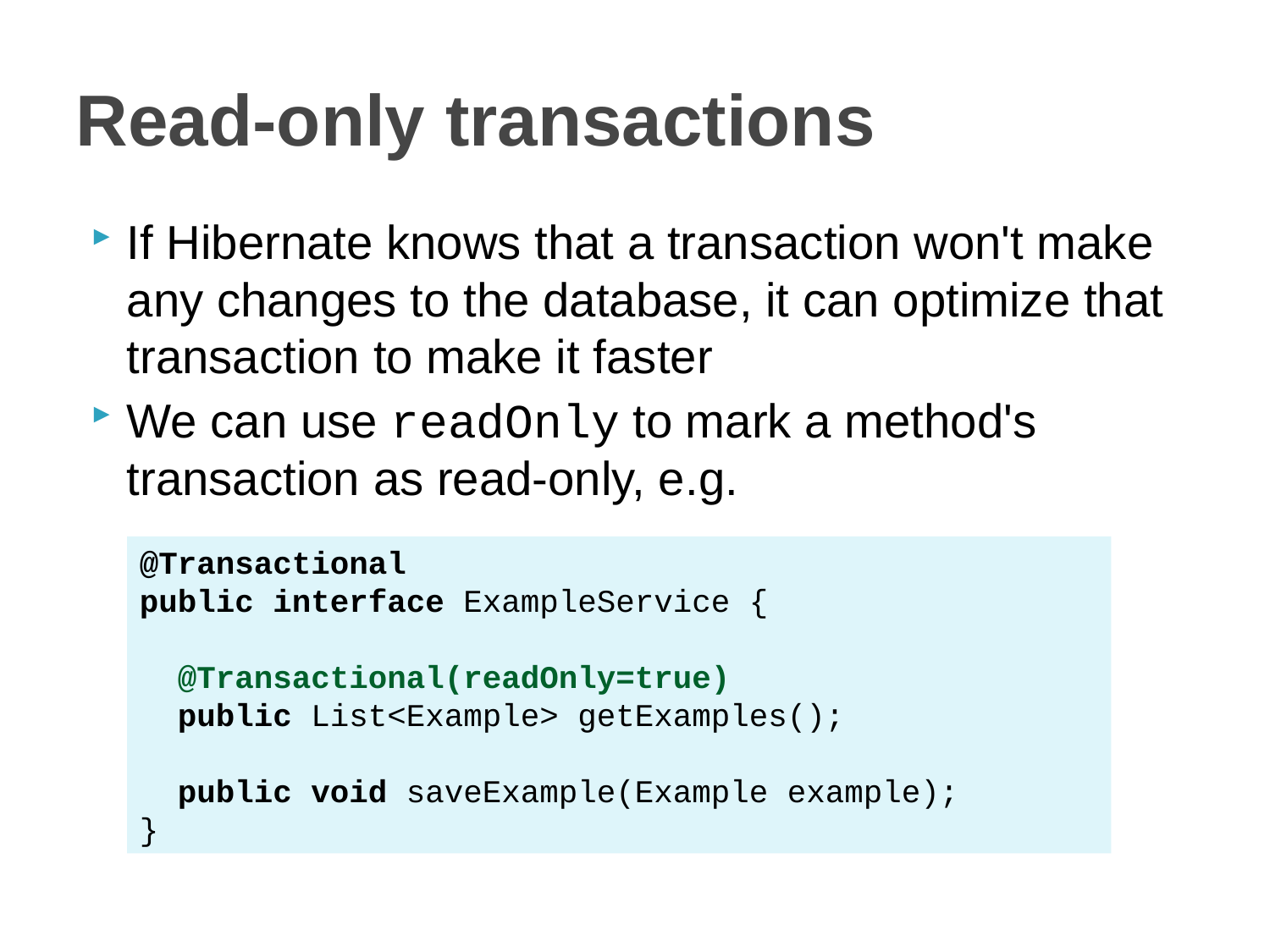

# Read-only transactions
If Hibernate knows that a transaction won't make any changes to the database, it can optimize that transaction to make it faster
We can use readOnly to mark a method's transaction as read-only, e.g.
@Transactional
public interface ExampleService {

  @Transactional(readOnly=true)
  public List<Example> getExamples();

  public void saveExample(Example example);
}